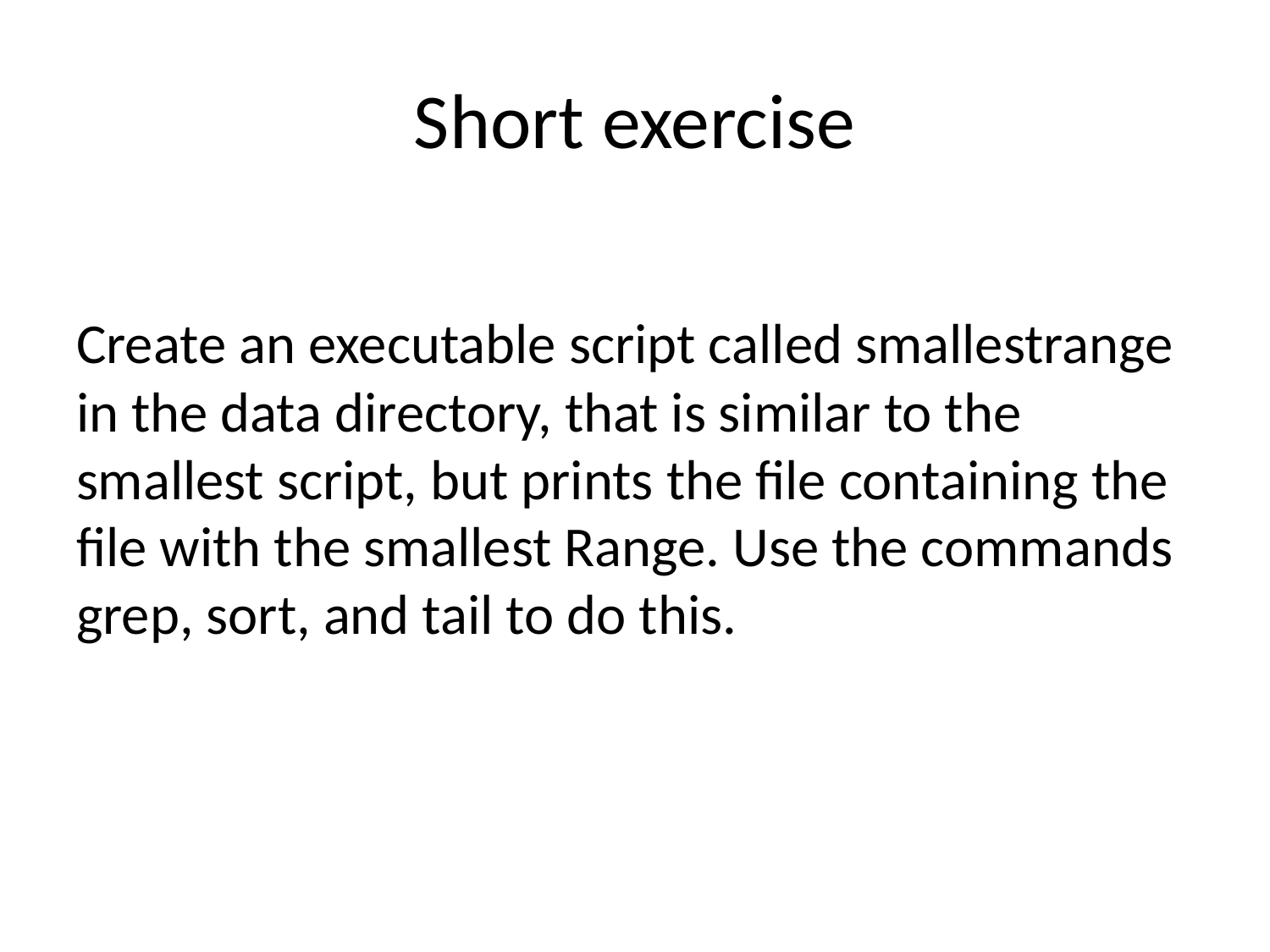

# Short exercise

Create an executable script called smallestrange in the data directory, that is similar to the smallest script, but prints the file containing the file with the smallest Range. Use the commands grep, sort, and tail to do this.